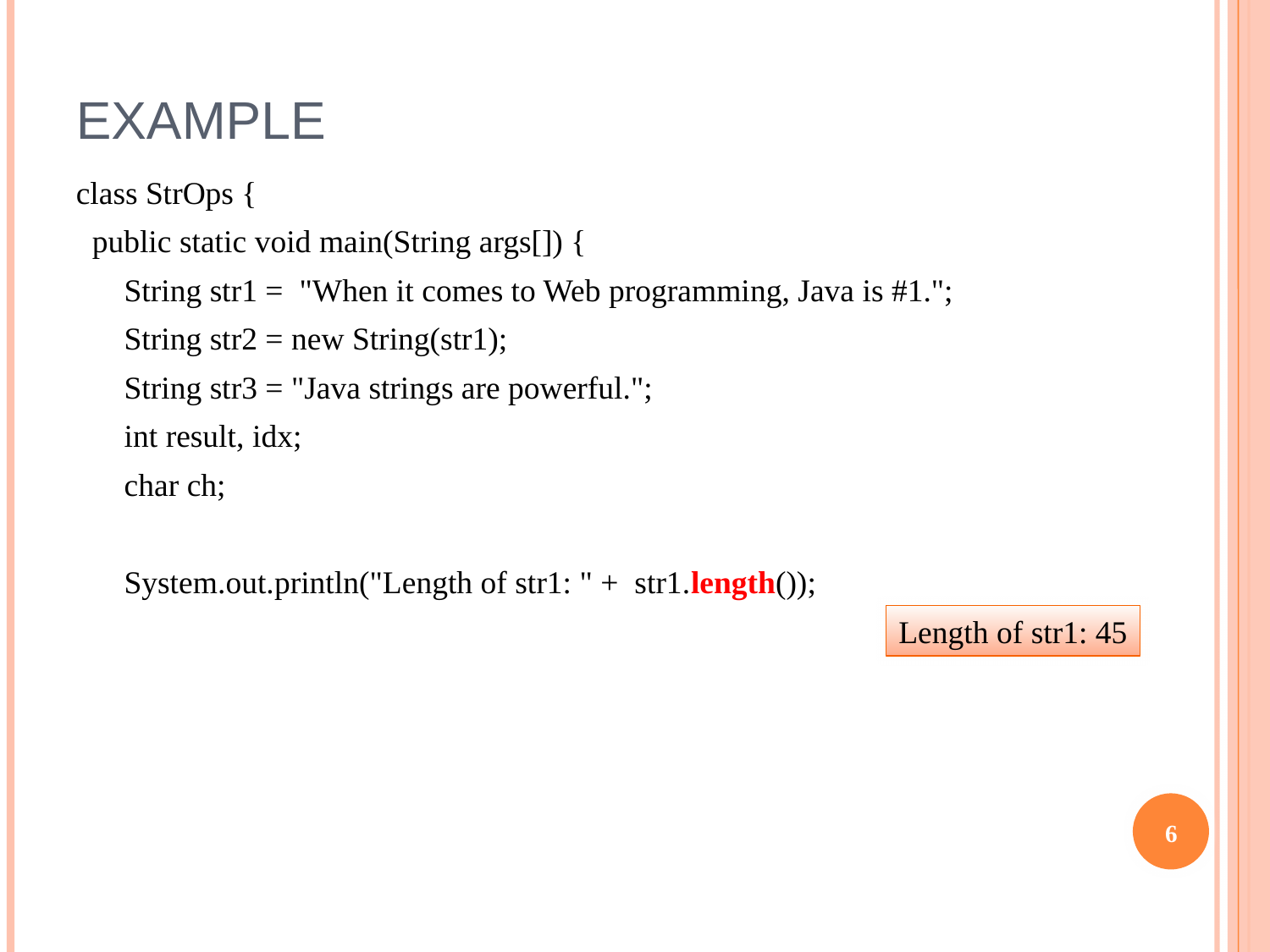

# Example
class StrOps {
  public static void main(String args[]) {
      String str1 =  "When it comes to Web programming, Java is #1.";
      String str2 = new String(str1);
      String str3 = "Java strings are powerful.";
      int result, idx;
      char ch;

      System.out.println("Length of str1: " +  str1.length());

Length of str1: 45
6